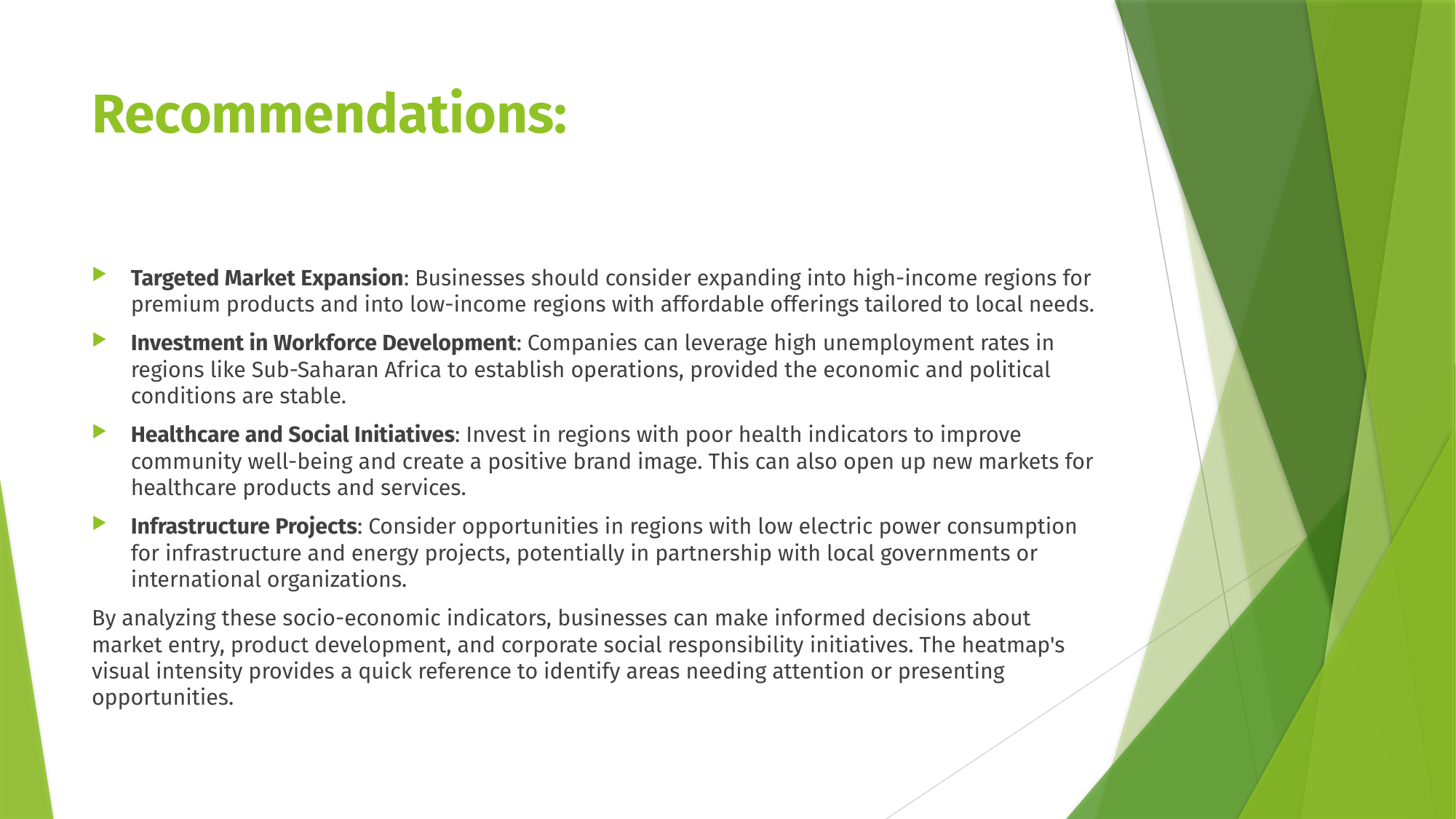

# Recommendations:
Targeted Market Expansion: Businesses should consider expanding into high-income regions for premium products and into low-income regions with affordable offerings tailored to local needs.
Investment in Workforce Development: Companies can leverage high unemployment rates in regions like Sub-Saharan Africa to establish operations, provided the economic and political conditions are stable.
Healthcare and Social Initiatives: Invest in regions with poor health indicators to improve community well-being and create a positive brand image. This can also open up new markets for healthcare products and services.
Infrastructure Projects: Consider opportunities in regions with low electric power consumption for infrastructure and energy projects, potentially in partnership with local governments or international organizations.
By analyzing these socio-economic indicators, businesses can make informed decisions about market entry, product development, and corporate social responsibility initiatives. The heatmap's visual intensity provides a quick reference to identify areas needing attention or presenting opportunities.